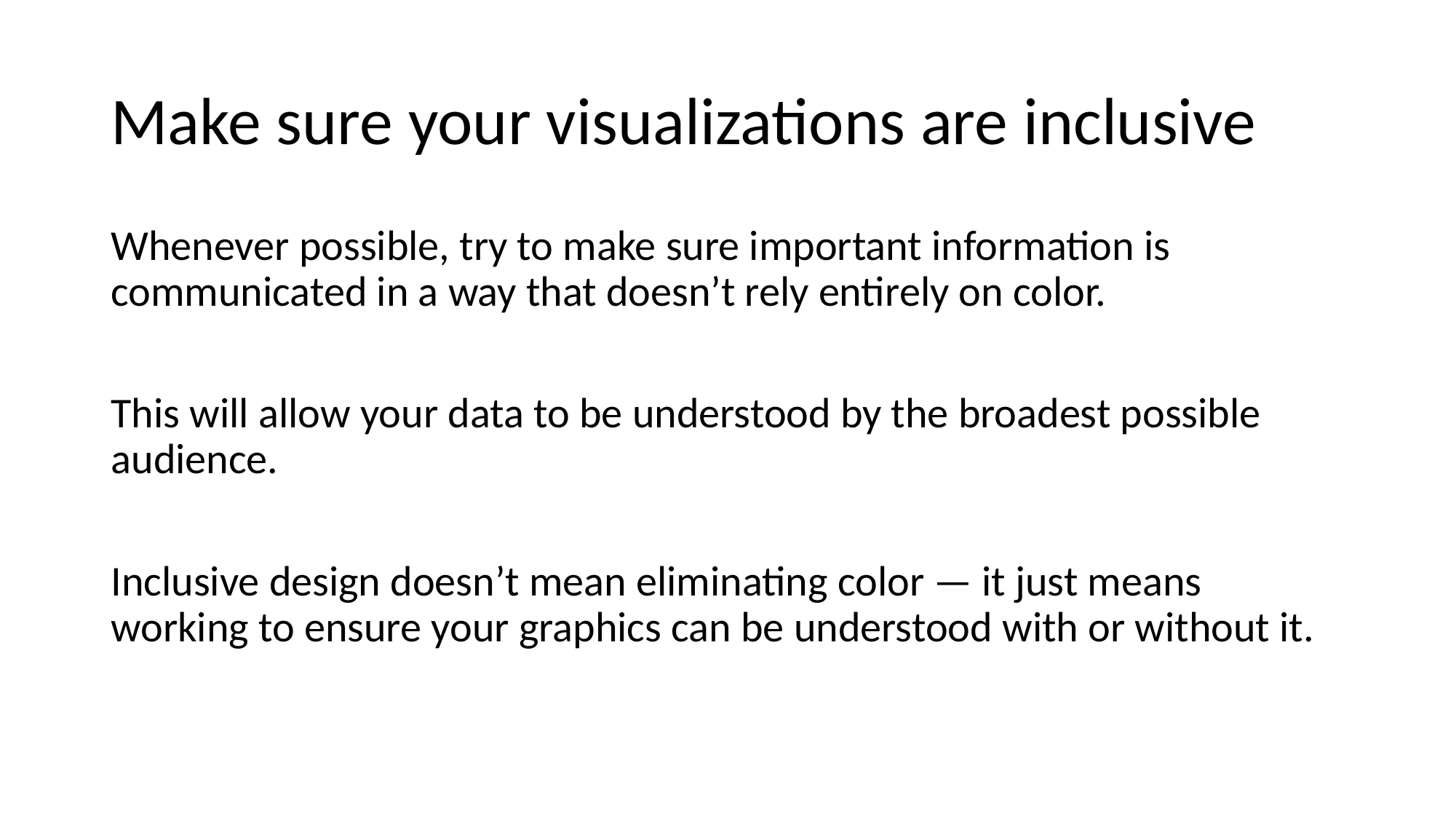

# Make sure your visualizations are inclusive
Whenever possible, try to make sure important information is communicated in a way that doesn’t rely entirely on color.

This will allow your data to be understood by the broadest possible audience.

Inclusive design doesn’t mean eliminating color — it just means working to ensure your graphics can be understood with or without it.